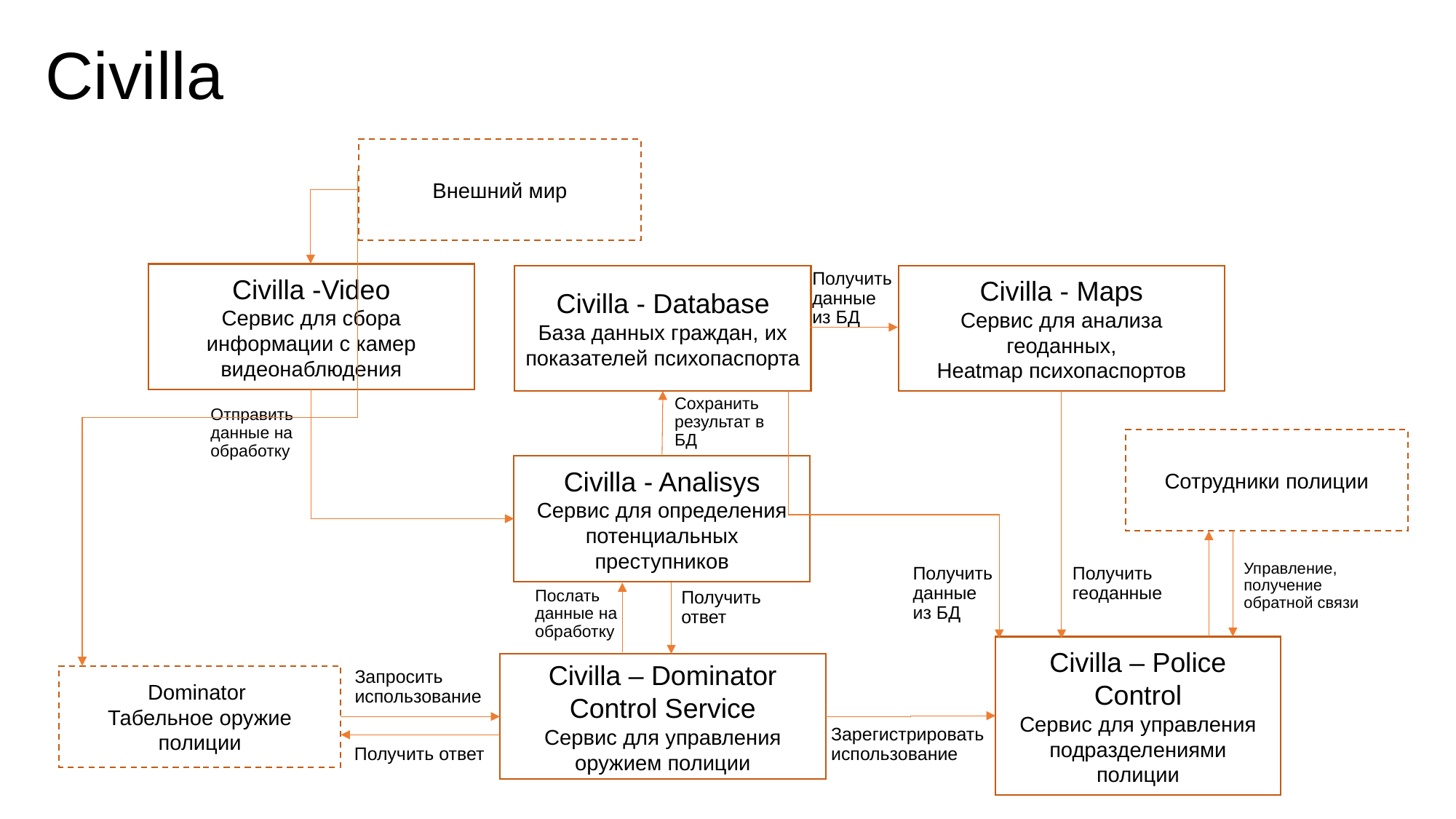

# Civilla
Внешний мир
Получить данные из БД
Civilla -Video
Сервис для сбора информации с камер видеонаблюдения
Civilla - Database
База данных граждан, их показателей психопаспорта
Civilla - Maps
Сервис для анализа геоданных,
Heatmap психопаспортов
Сохранить результат в БД
Отправить данные на обработку
Сотрудники полиции
Civilla - Analisys
Сервис для определения потенциальных преступников
Управление, получение обратной связи
Получить данные из БД
Получить геоданные
Послать данные на обработку
Получить ответ
Civilla – Police Control
Сервис для управления подразделениями полиции
Civilla – Dominator Control Service
Сервис для управления оружием полиции
Запросить использование
Dominator
Табельное оружие полиции
Зарегистрировать использование
Получить ответ